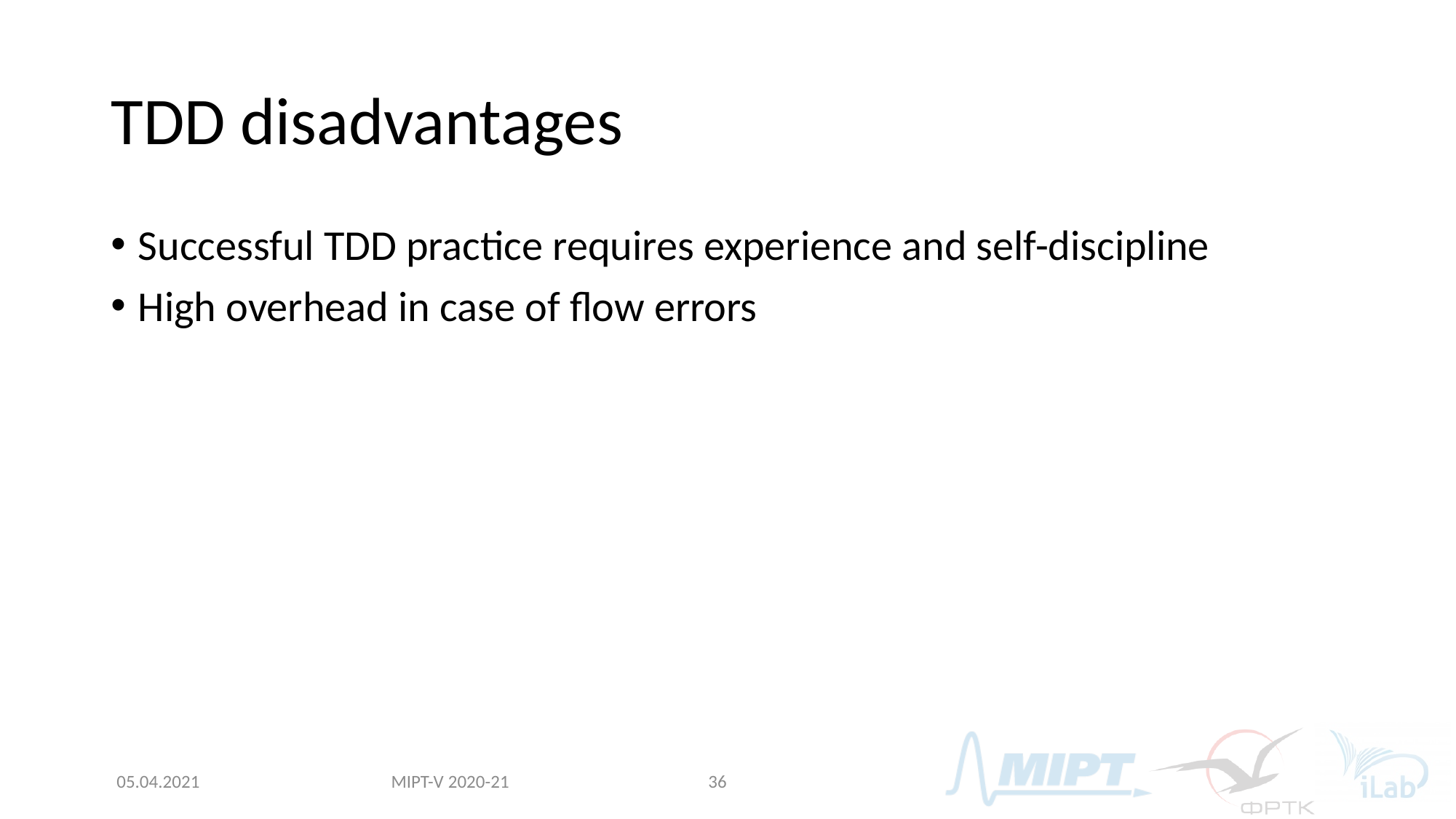

# TDD disadvantages
Successful TDD practice requires experience and self-discipline
High overhead in case of flow errors
MIPT-V 2020-21
05.04.2021
36